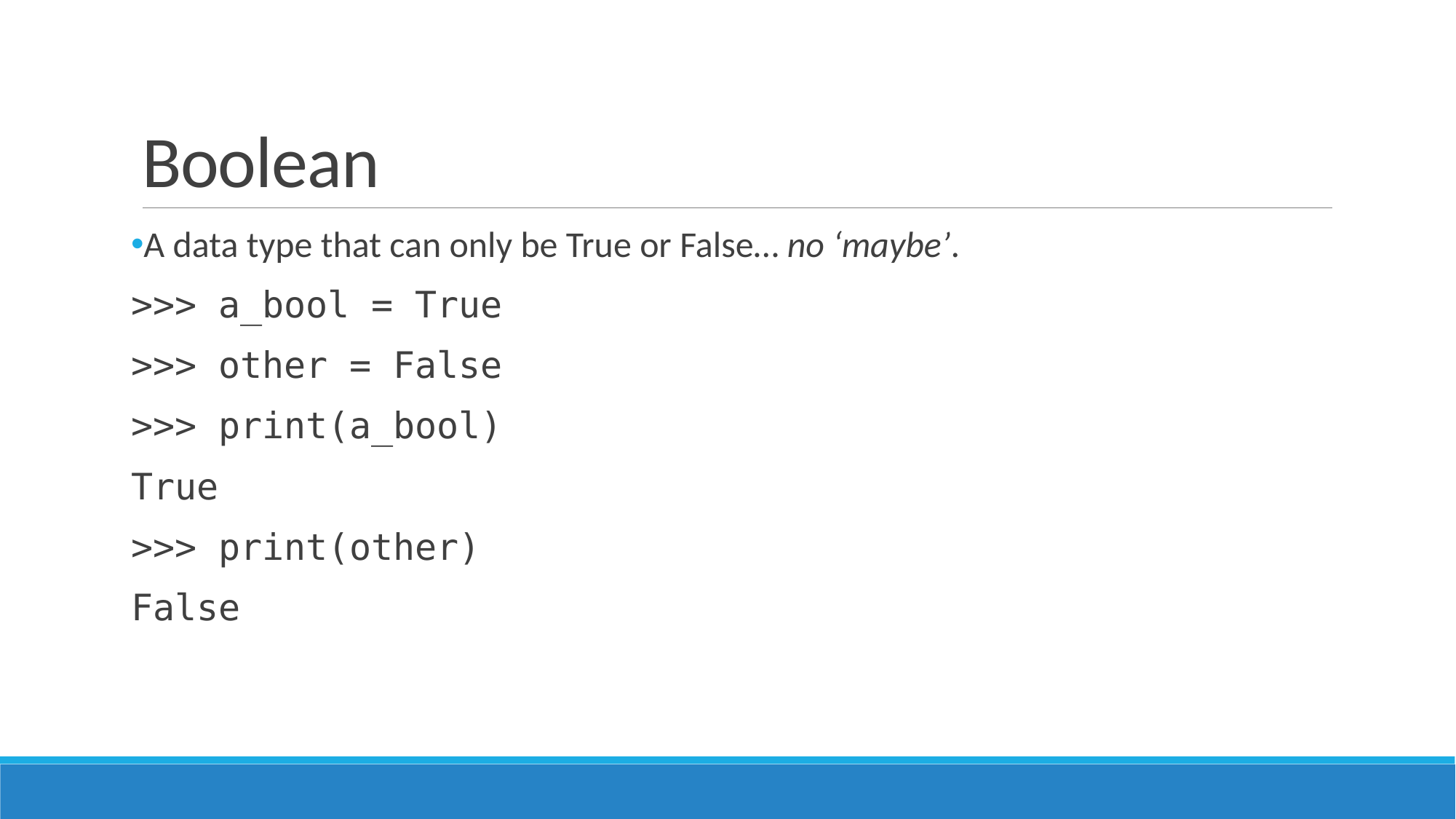

# Boolean
A data type that can only be True or False… no ‘maybe’.
>>> a_bool = True
>>> other = False
>>> print(a_bool)
True
>>> print(other)
False